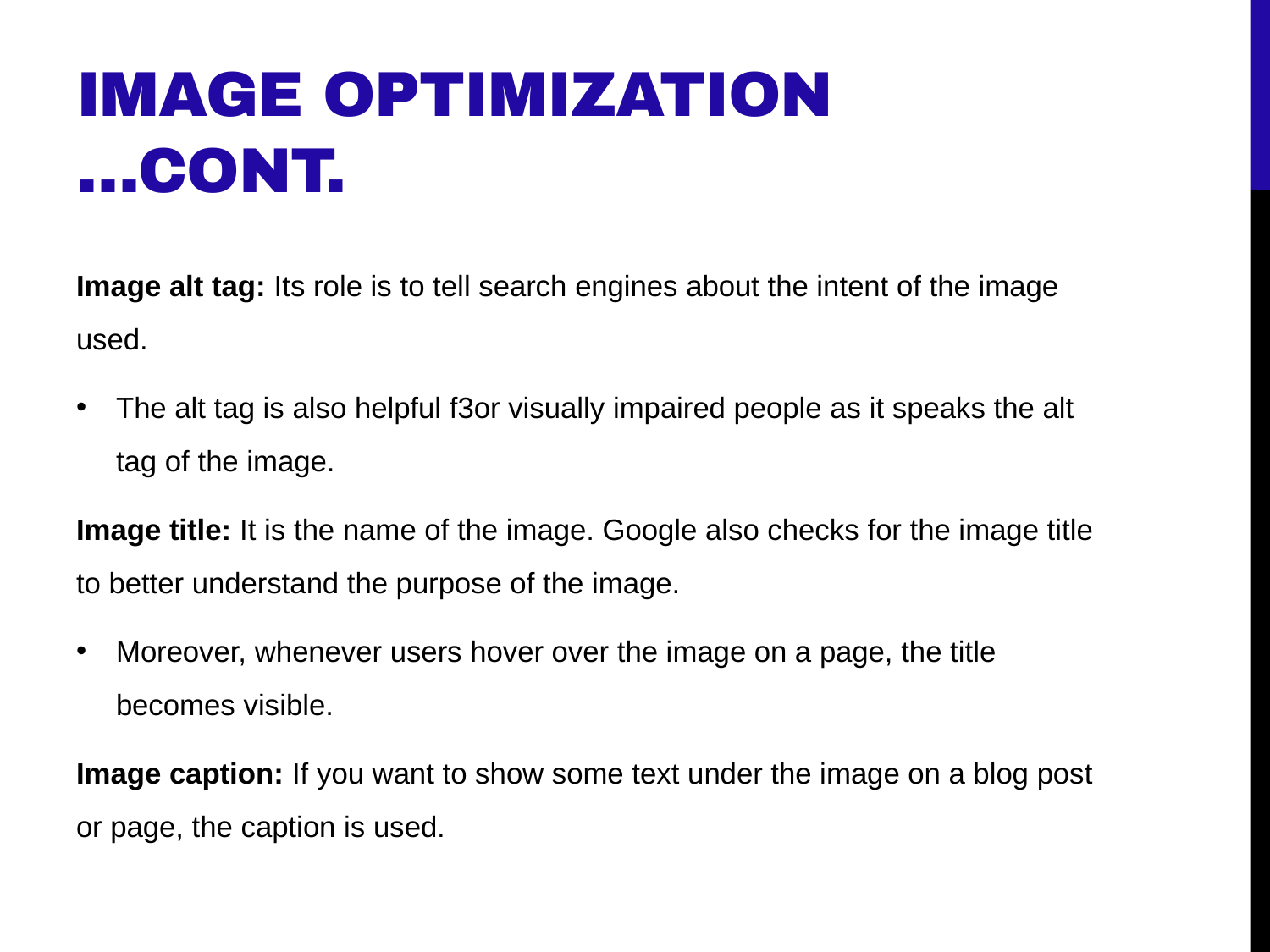

# Image optimization …cont.
Image alt tag: Its role is to tell search engines about the intent of the image used.
The alt tag is also helpful f3or visually impaired people as it speaks the alt tag of the image.
Image title: It is the name of the image. Google also checks for the image title to better understand the purpose of the image.
Moreover, whenever users hover over the image on a page, the title becomes visible.
Image caption: If you want to show some text under the image on a blog post or page, the caption is used.